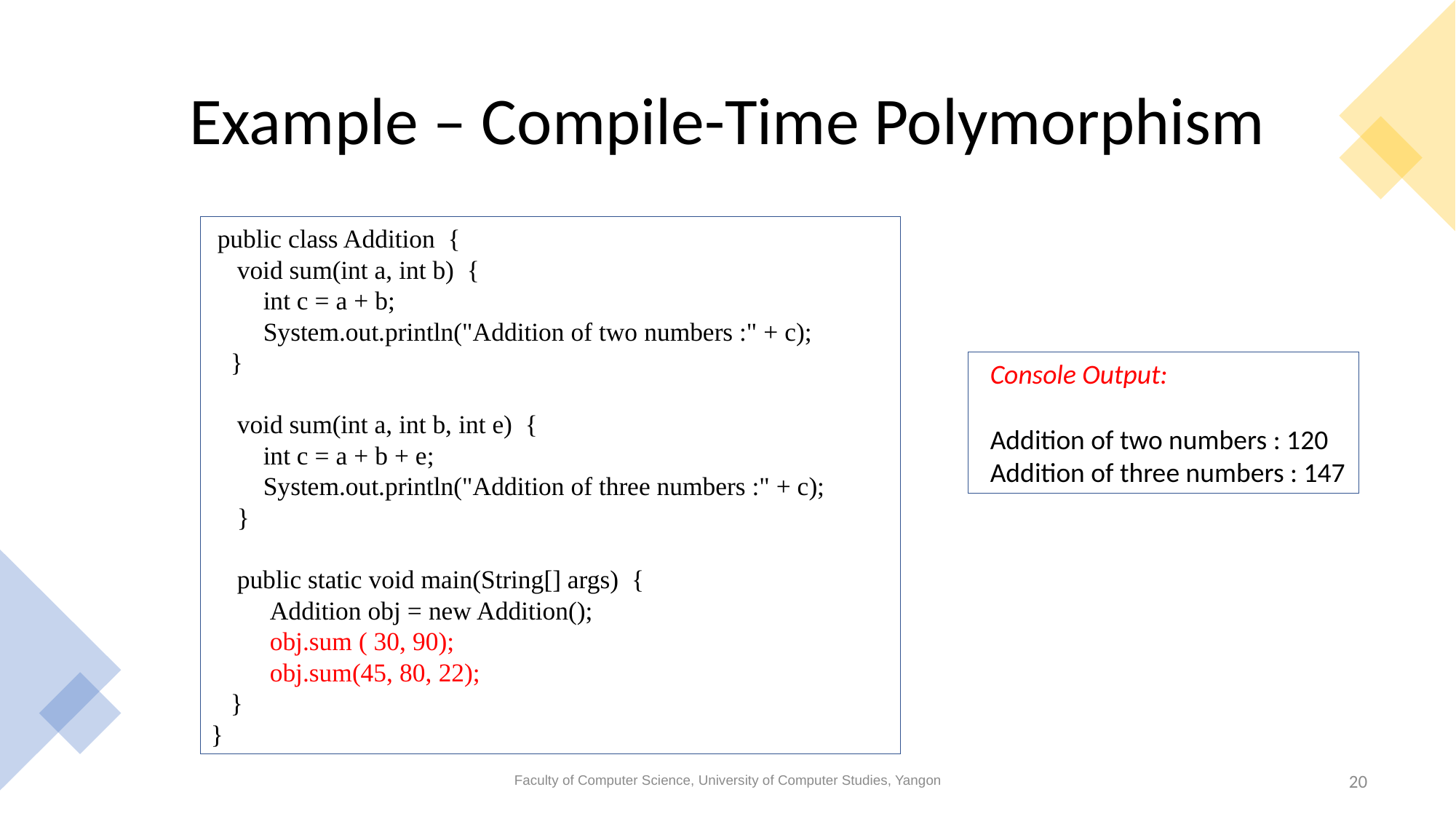

# Example – Compile-Time Polymorphism
 public class Addition  {
    void sum(int a, int b)  {
        int c = a + b;
        System.out.println("Addition of two numbers :" + c);
   }

    void sum(int a, int b, int e)  {
        int c = a + b + e;
        System.out.println("Addition of three numbers :" + c);
    }

    public static void main(String[] args)  {
         Addition obj = new Addition();
         obj.sum ( 30, 90);
         obj.sum(45, 80, 22);
   }
}
Console Output:

Addition of two numbers : 120
Addition of three numbers : 147

Faculty of Computer Science, University of Computer Studies, Yangon
20